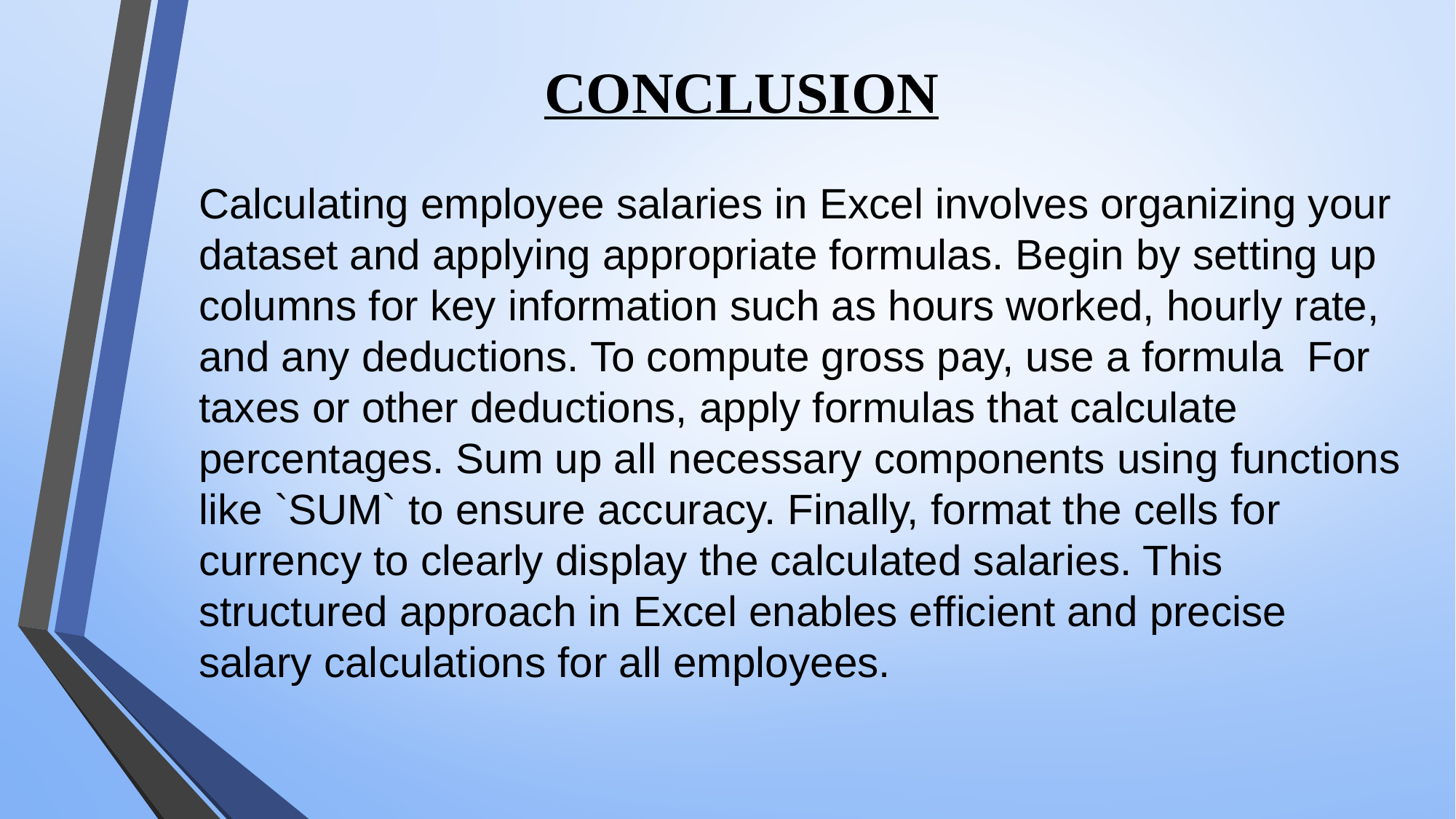

# CONCLUSION
Calculating employee salaries in Excel involves organizing your dataset and applying appropriate formulas. Begin by setting up columns for key information such as hours worked, hourly rate, and any deductions. To compute gross pay, use a formula  For taxes or other deductions, apply formulas that calculate percentages. Sum up all necessary components using functions like `SUM` to ensure accuracy. Finally, format the cells for currency to clearly display the calculated salaries. This structured approach in Excel enables efficient and precise salary calculations for all employees.